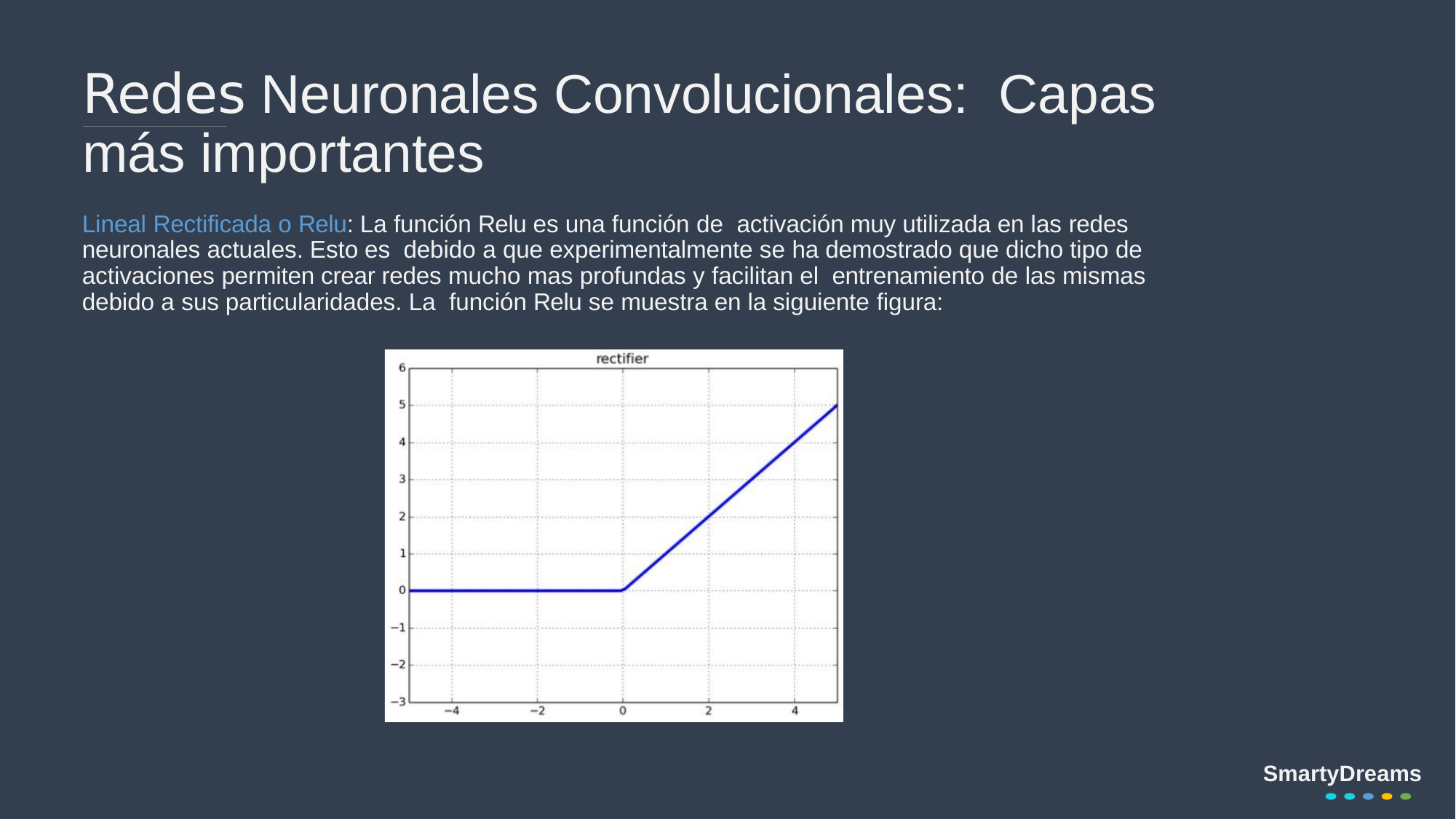

# Redes Neuronales Convolucionales:  Capas más importantes

Lineal Rectificada o Relu: La función Relu es una función de  activación muy utilizada en las redes neuronales actuales. Esto es  debido a que experimentalmente se ha demostrado que dicho tipo de  activaciones permiten crear redes mucho mas profundas y facilitan el  entrenamiento de las mismas debido a sus particularidades. La  función Relu se muestra en la siguiente figura: